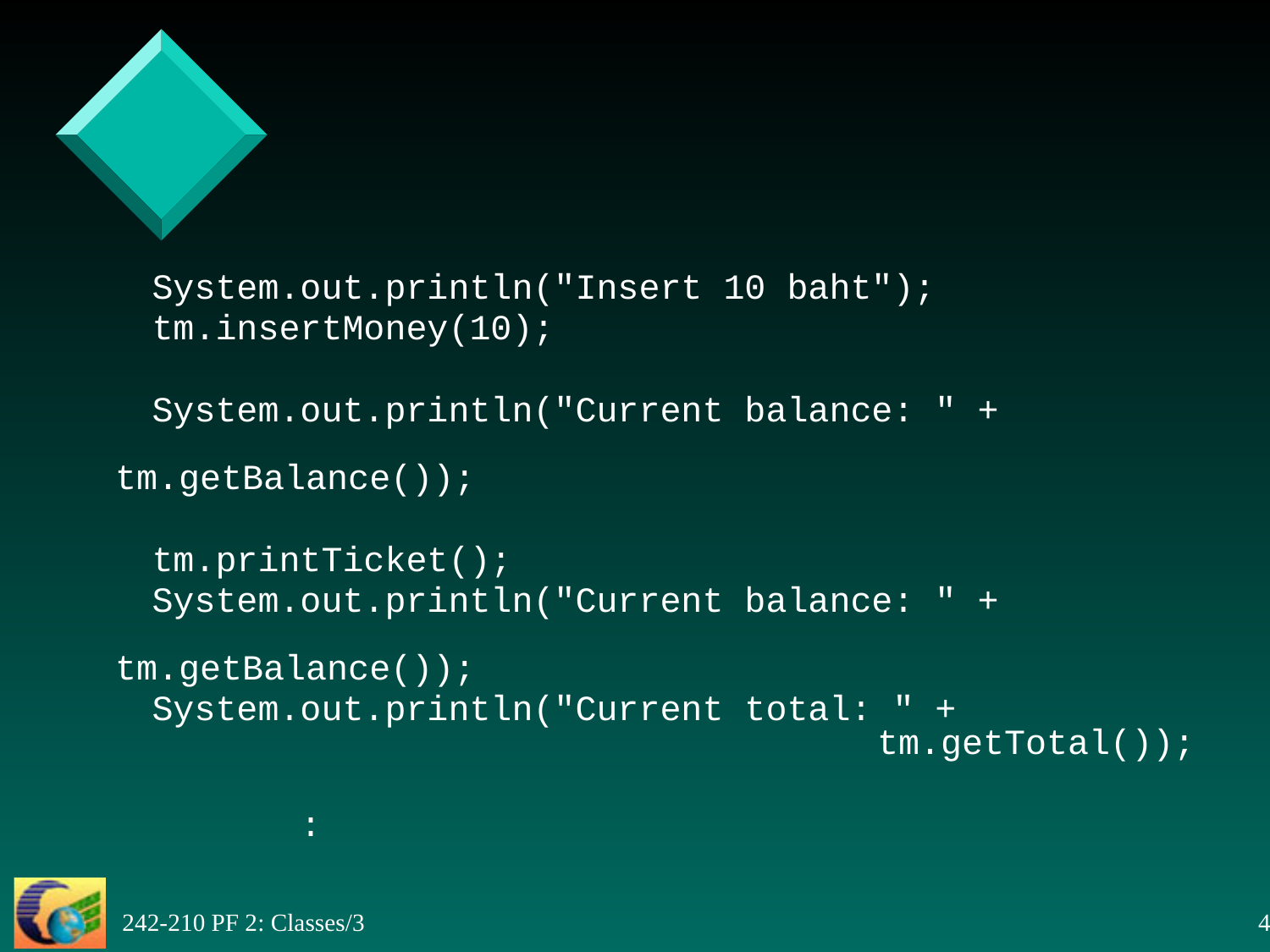

System.out.println("Insert 10 baht");
    tm.insertMoney(10);

    System.out.println("Current balance: " +
						tm.getBalance());

    tm.printTicket();
    System.out.println("Current balance: " +
						tm.getBalance());
    System.out.println("Current total: " +
						tm.getTotal());

           :